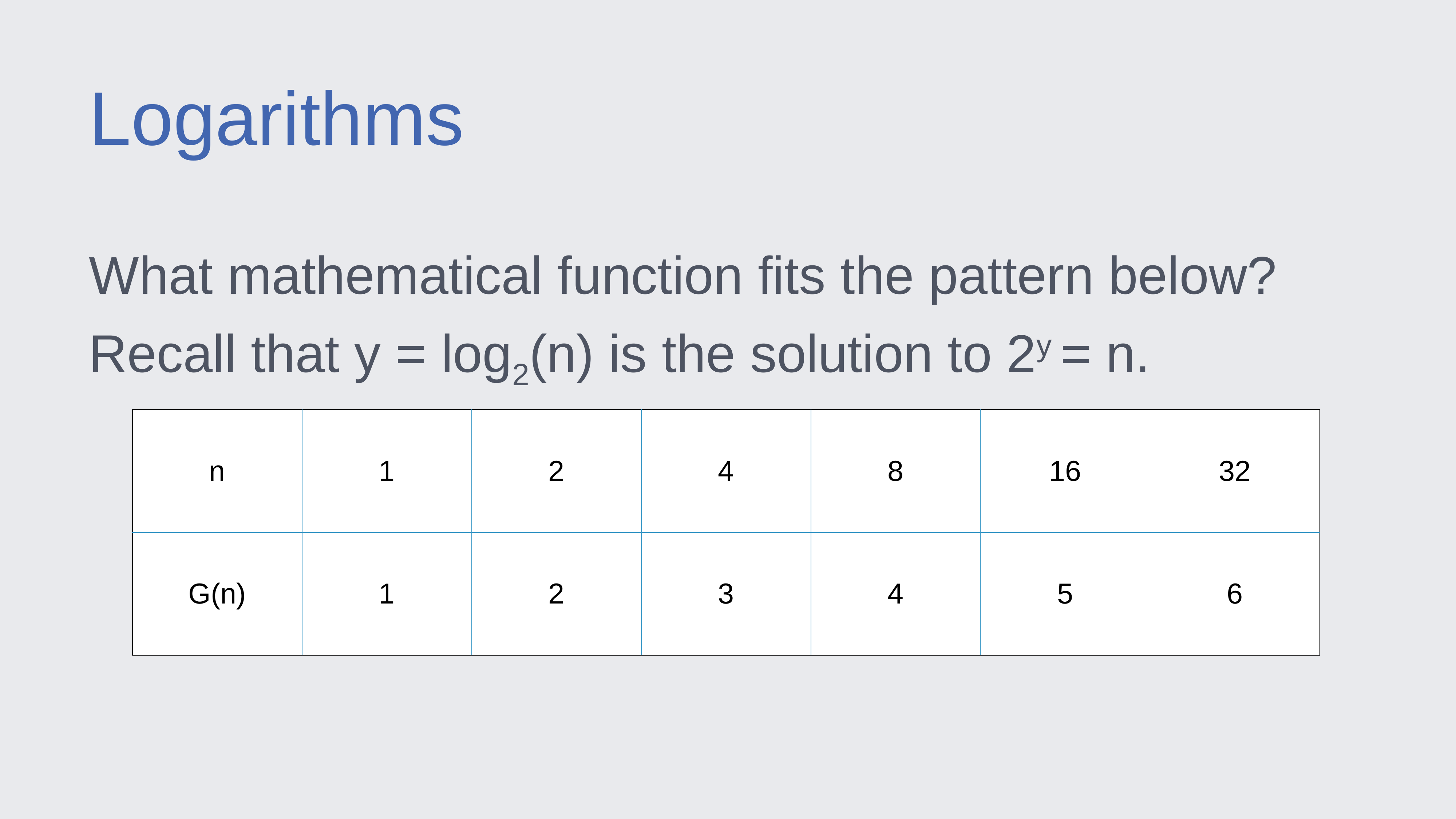

Logarithms
What mathematical function fits the pattern below?
Recall that y = log2(n) is the solution to 2y = n.
| n | 1 | 2 | 4 | 8 | 16 | 32 |
| --- | --- | --- | --- | --- | --- | --- |
| G(n) | 1 | 2 | 3 | 4 | 5 | 6 |